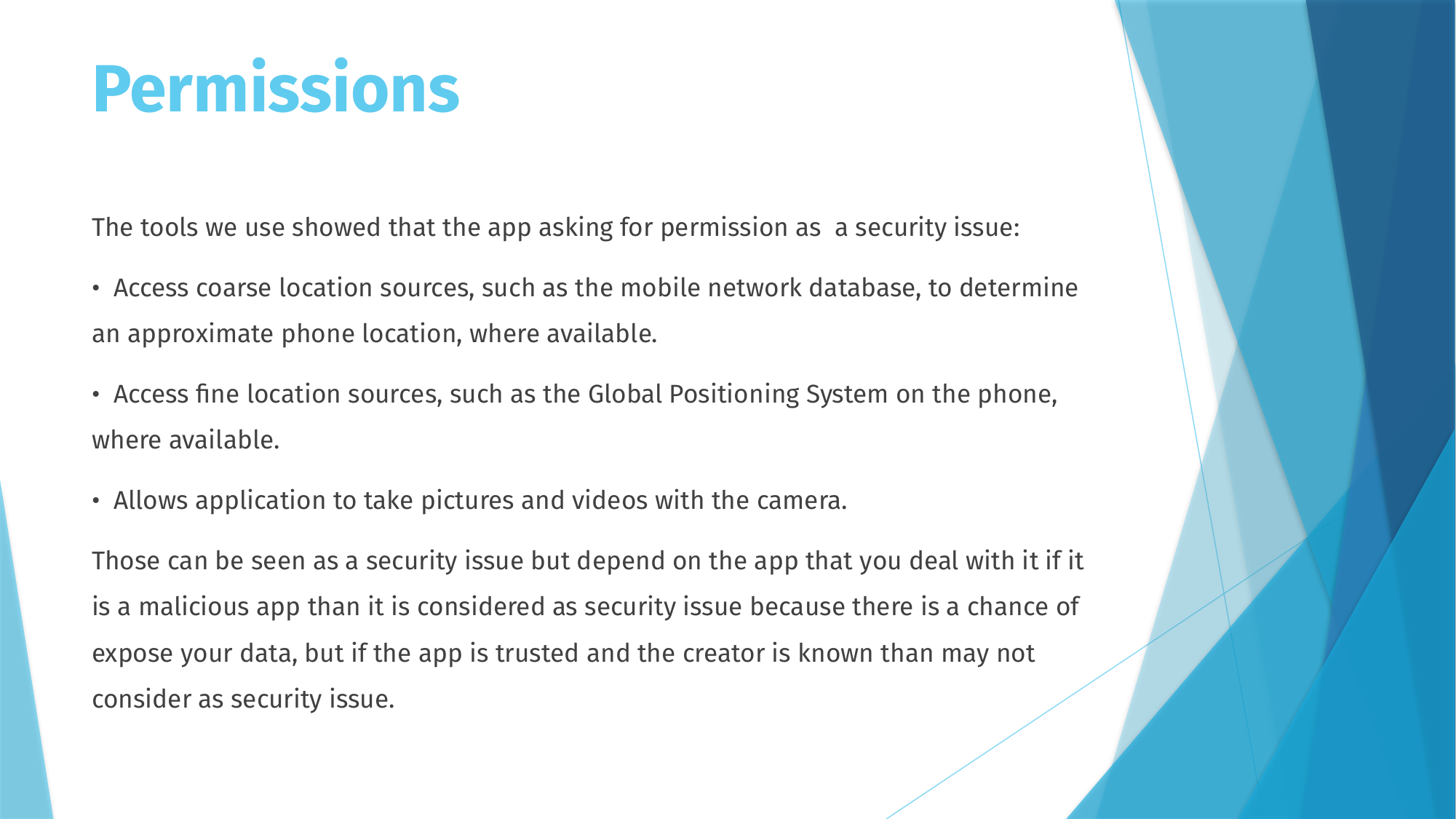

# Permissions
The tools we use showed that the app asking for permission as  a security issue:
•  Access coarse location sources, such as the mobile network database, to determine an approximate phone location, where available.
•  Access fine location sources, such as the Global Positioning System on the phone, where available.
•  Allows application to take pictures and videos with the camera.
Those can be seen as a security issue but depend on the app that you deal with it if it is a malicious app than it is considered as security issue because there is a chance of expose your data, but if the app is trusted and the creator is known than may not consider as security issue.